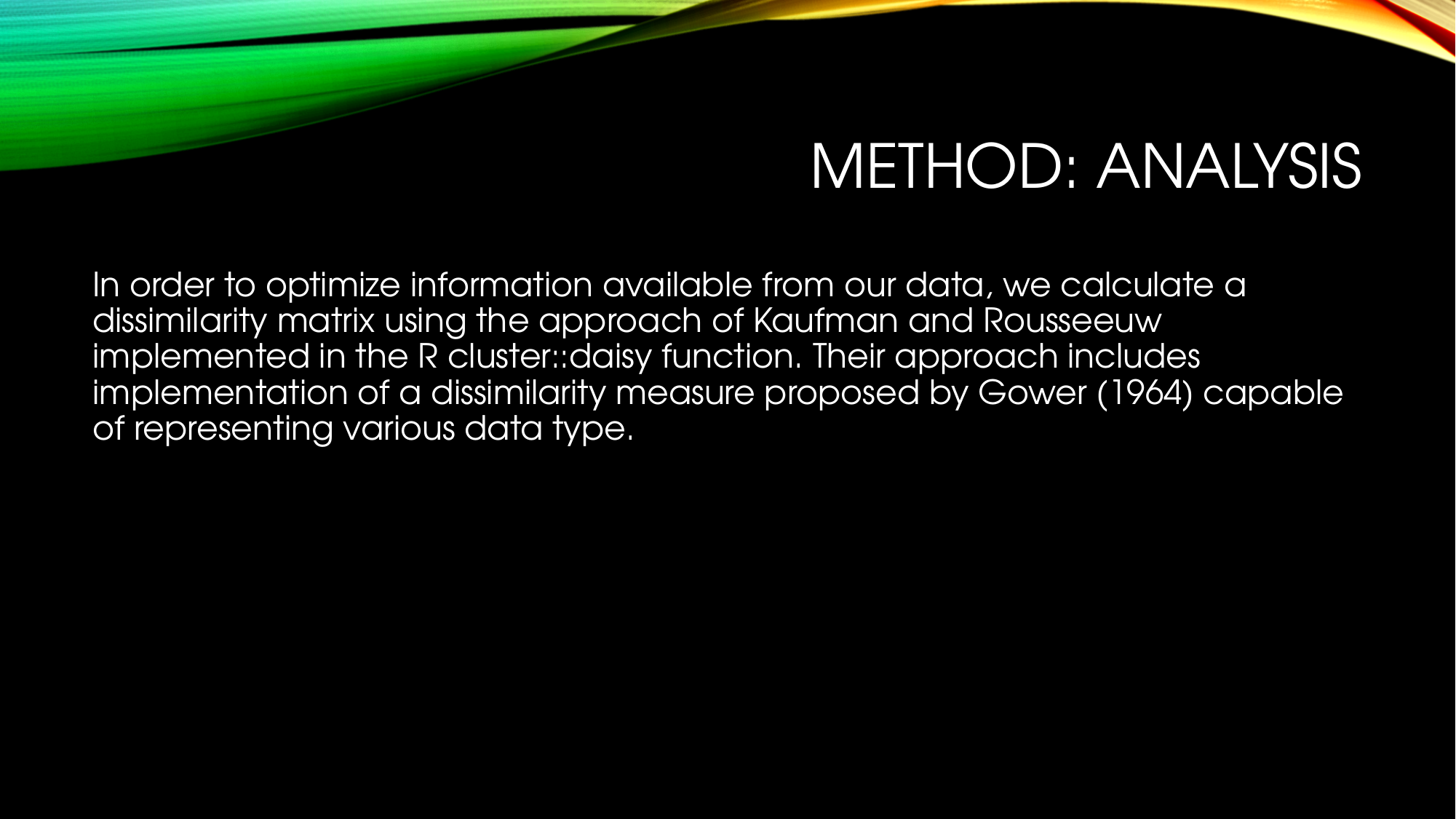

# Method: Analysis
In order to optimize information available from our data, we calculate a dissimilarity matrix using the approach of Kaufman and Rousseeuw implemented in the R cluster::daisy function. Their approach includes implementation of a dissimilarity measure proposed by Gower (1964) capable of representing various data type.